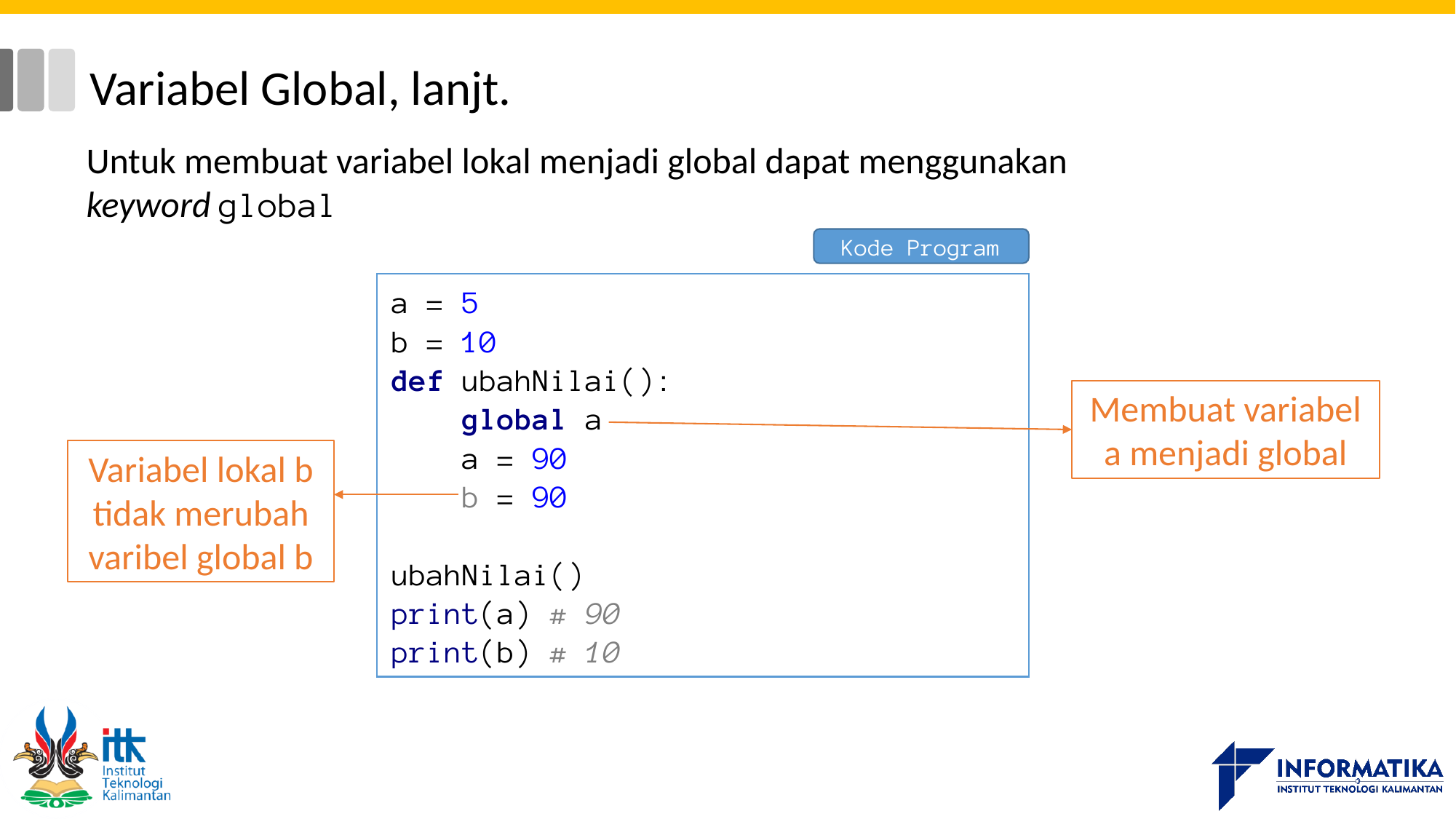

# Variabel Global, lanjt.

Untuk membuat variabel lokal menjadi global dapat menggunakan keyword global
Kode Program
a = 5
b = 10
def ubahNilai():
    global a
    a = 90
    b = 90
ubahNilai()
print(a) # 90
print(b) # 10
Membuat variabel a menjadi global
Variabel lokal b tidak merubah varibel global b